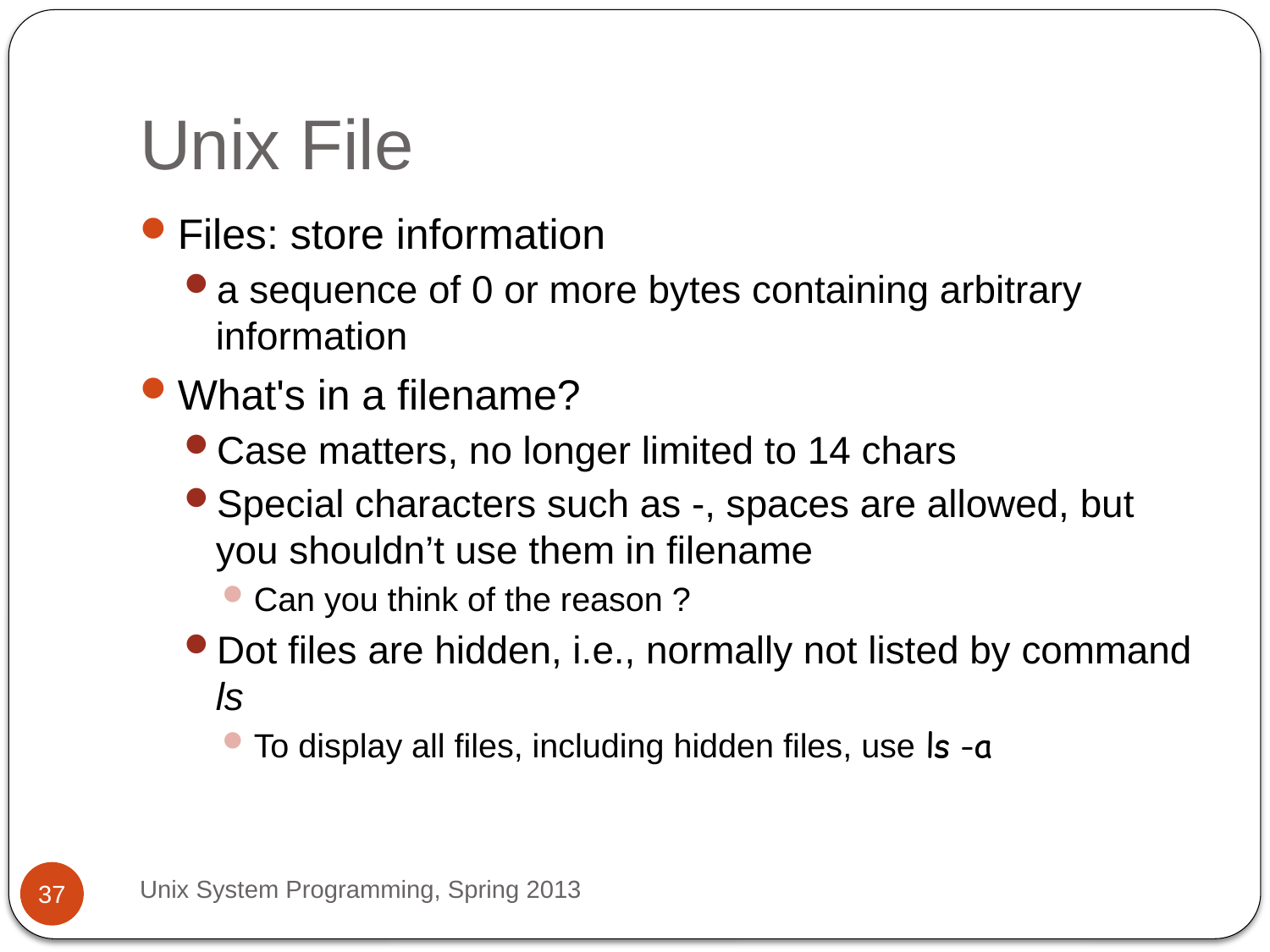

# Unix File
Files: store information
a sequence of 0 or more bytes containing arbitrary information
What's in a filename?
Case matters, no longer limited to 14 chars
Special characters such as -, spaces are allowed, but you shouldn’t use them in filename
Can you think of the reason ?
Dot files are hidden, i.e., normally not listed by command ls
To display all files, including hidden files, use ls -a
Unix System Programming, Spring 2013
37